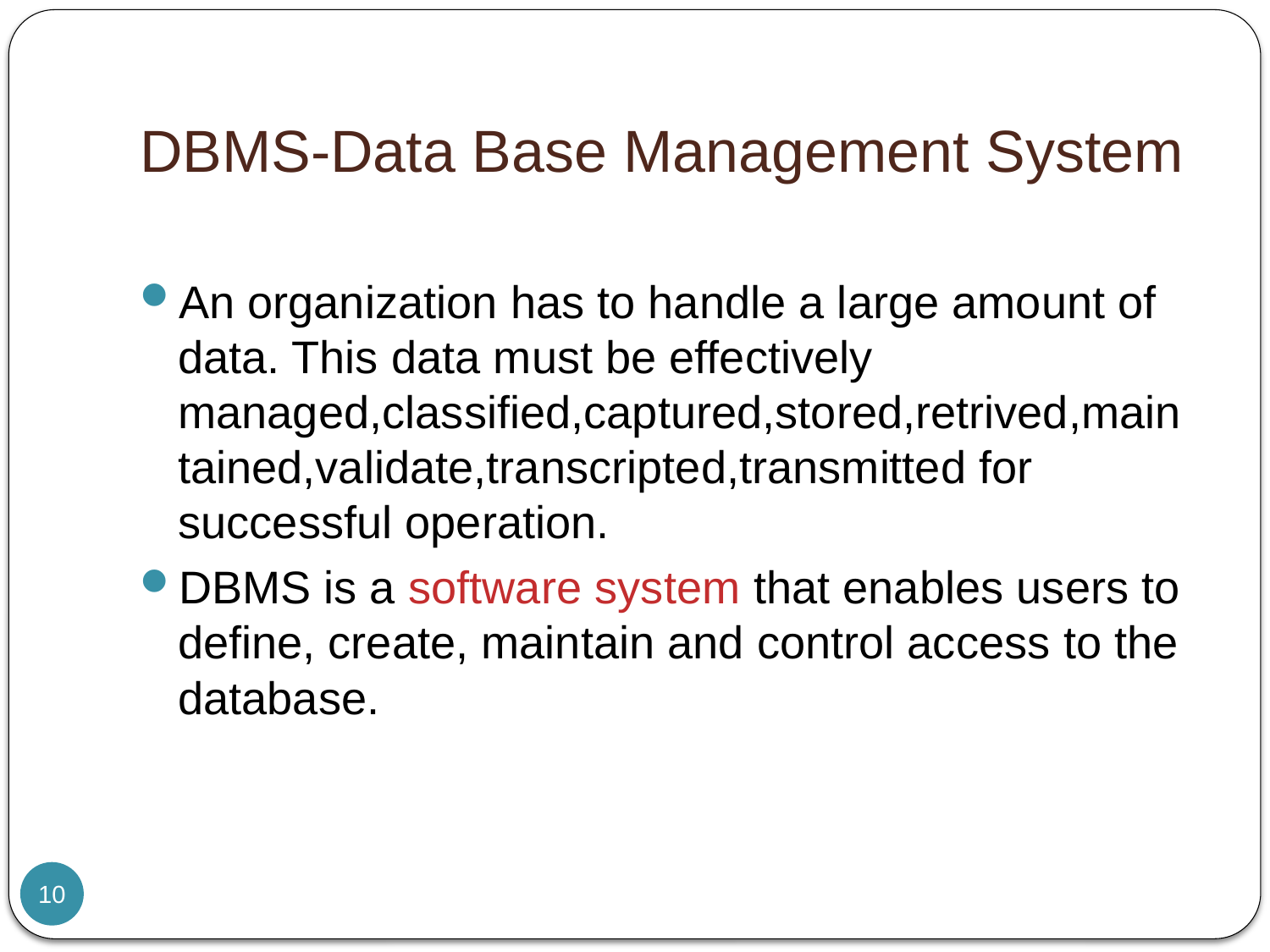

# DBMS-Data Base Management System

An organization has to handle a large amount of data. This data must be effectively managed,classified,captured,stored,retrived,maintained,validate,transcripted,transmitted for successful operation.
DBMS is a software system that enables users to define, create, maintain and control access to the database.

10